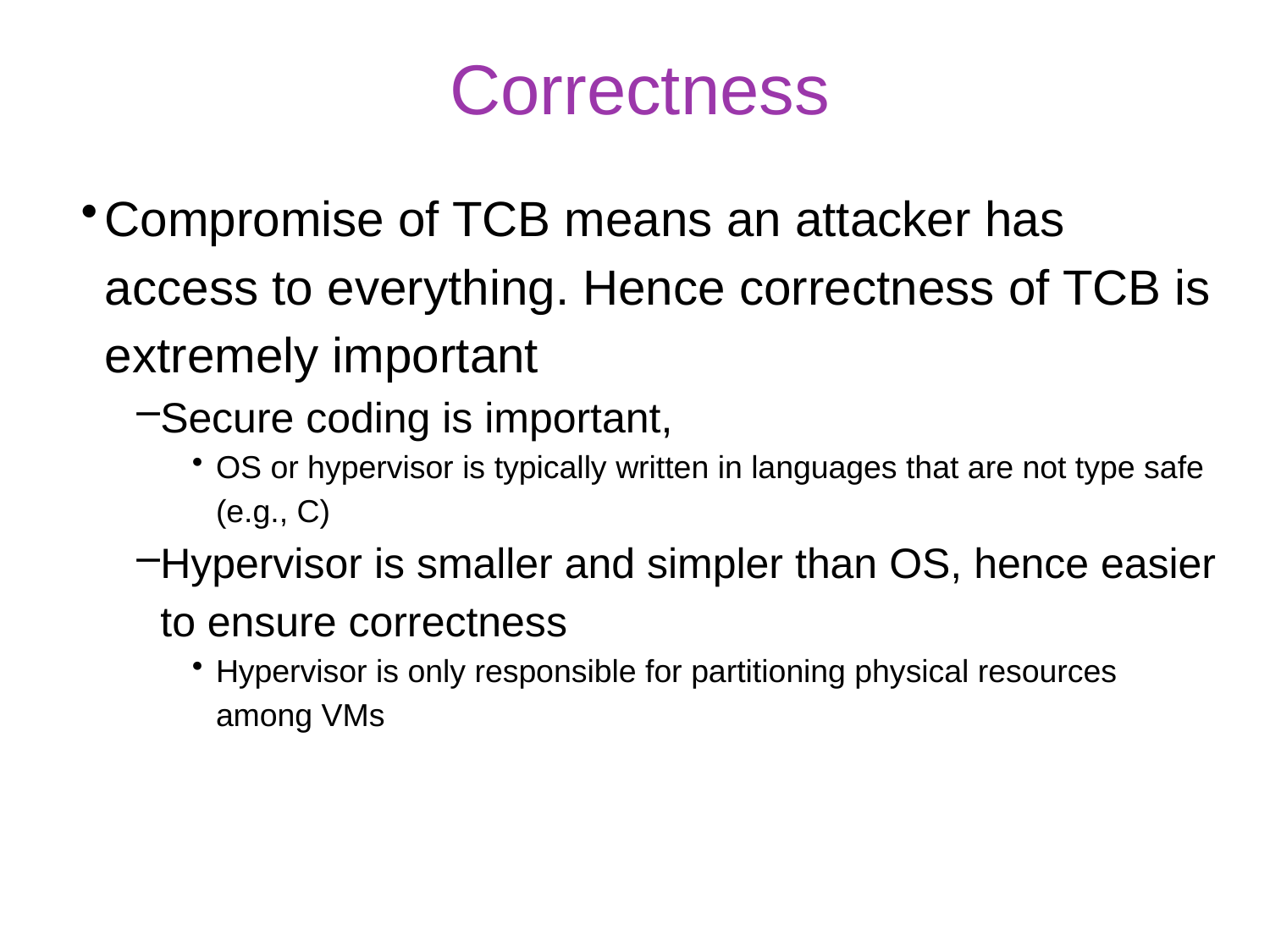

# Correctness
Compromise of TCB means an attacker has access to everything. Hence correctness of TCB is extremely important
Secure coding is important,
OS or hypervisor is typically written in languages that are not type safe (e.g., C)
Hypervisor is smaller and simpler than OS, hence easier to ensure correctness
Hypervisor is only responsible for partitioning physical resources among VMs